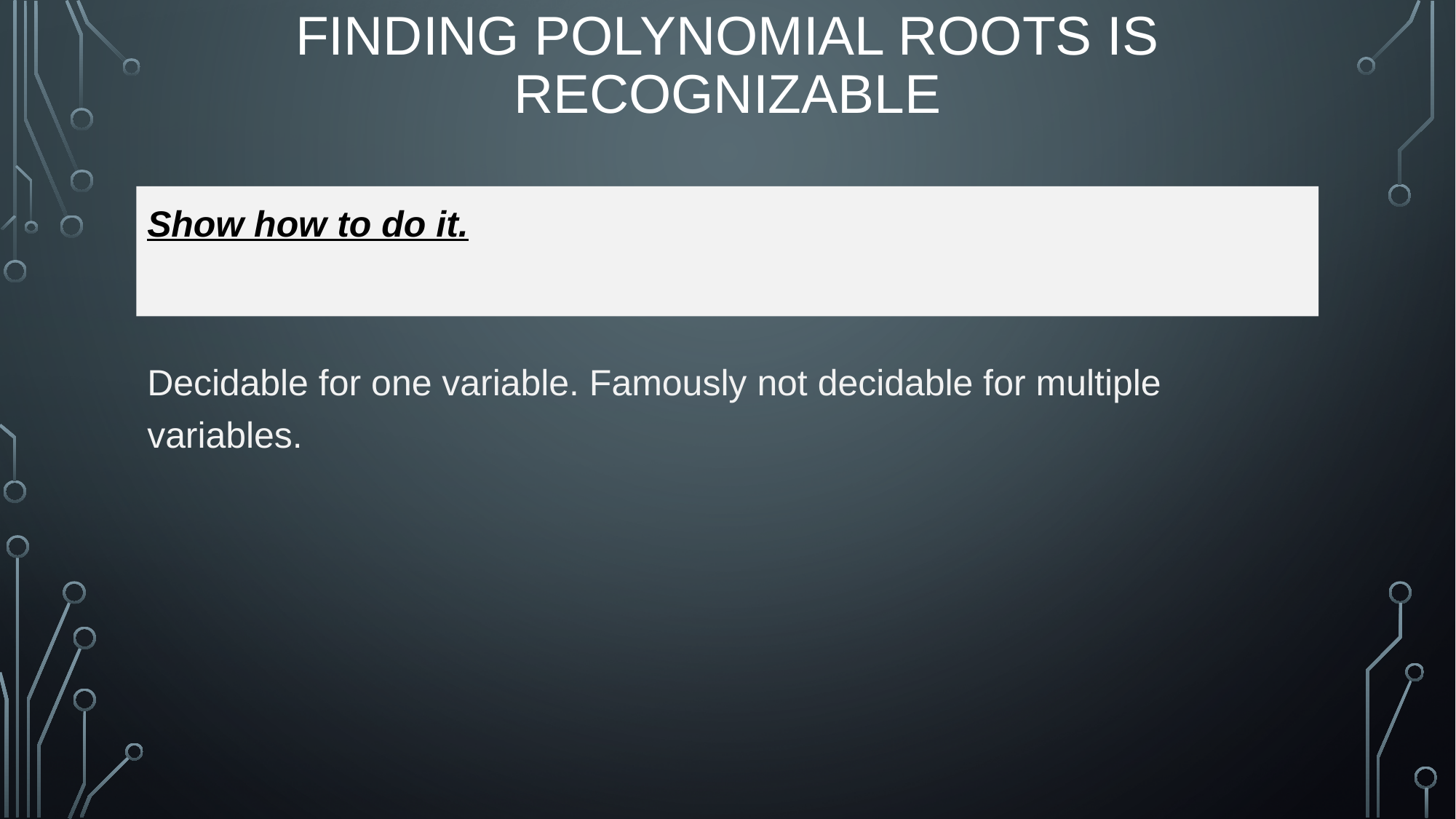

# Finding Polynomial Roots is Recognizable
Show how to do it.
Decidable for one variable. Famously not decidable for multiple variables.